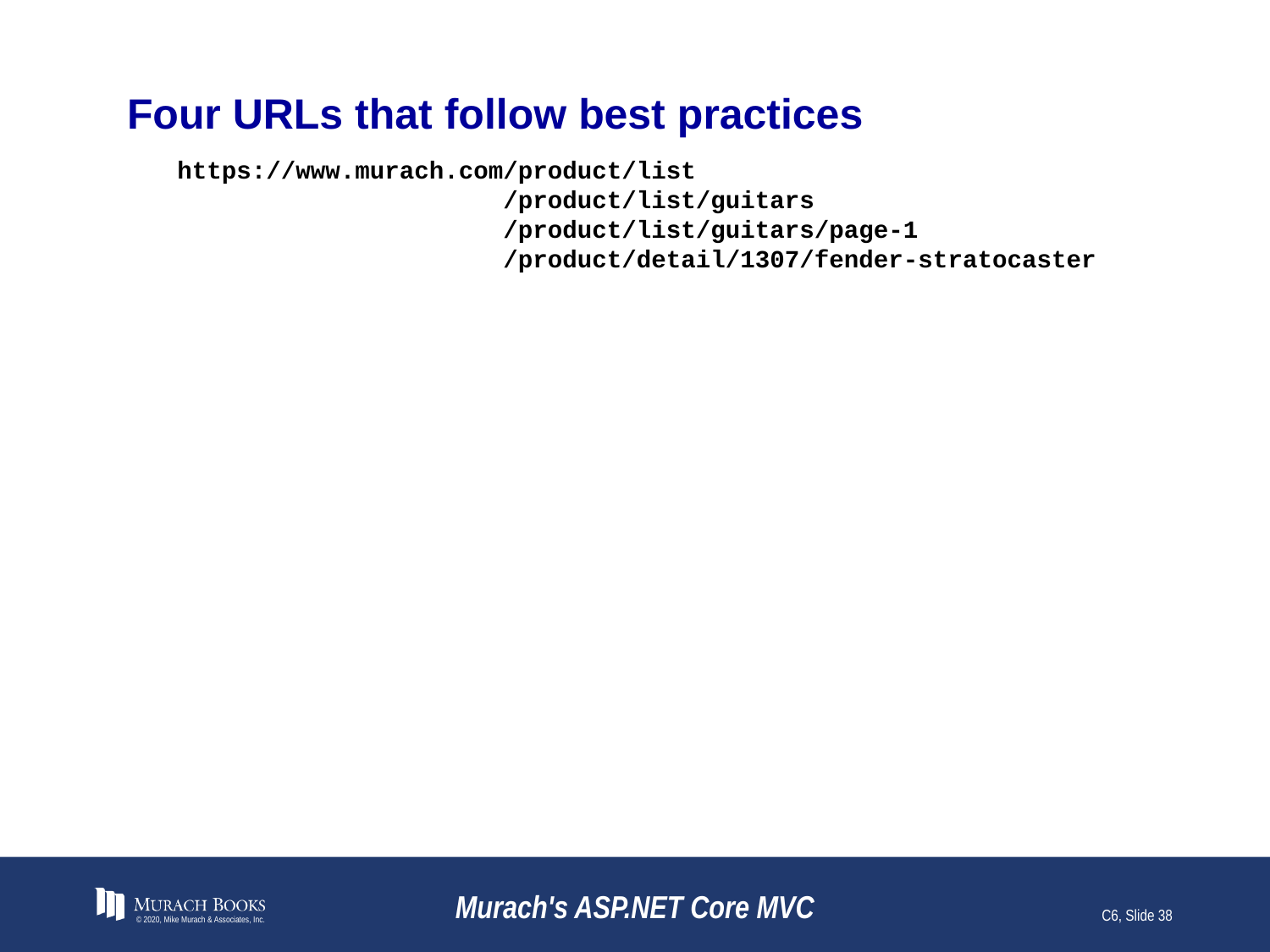

# Four URLs that follow best practices
https://www.murach.com/product/list
                      /product/list/guitars
                      /product/list/guitars/page-1
                      /product/detail/1307/fender-stratocaster

© 2020, Mike Murach & Associates, Inc.
Murach's ASP.NET Core MVC

C6, Slide 38